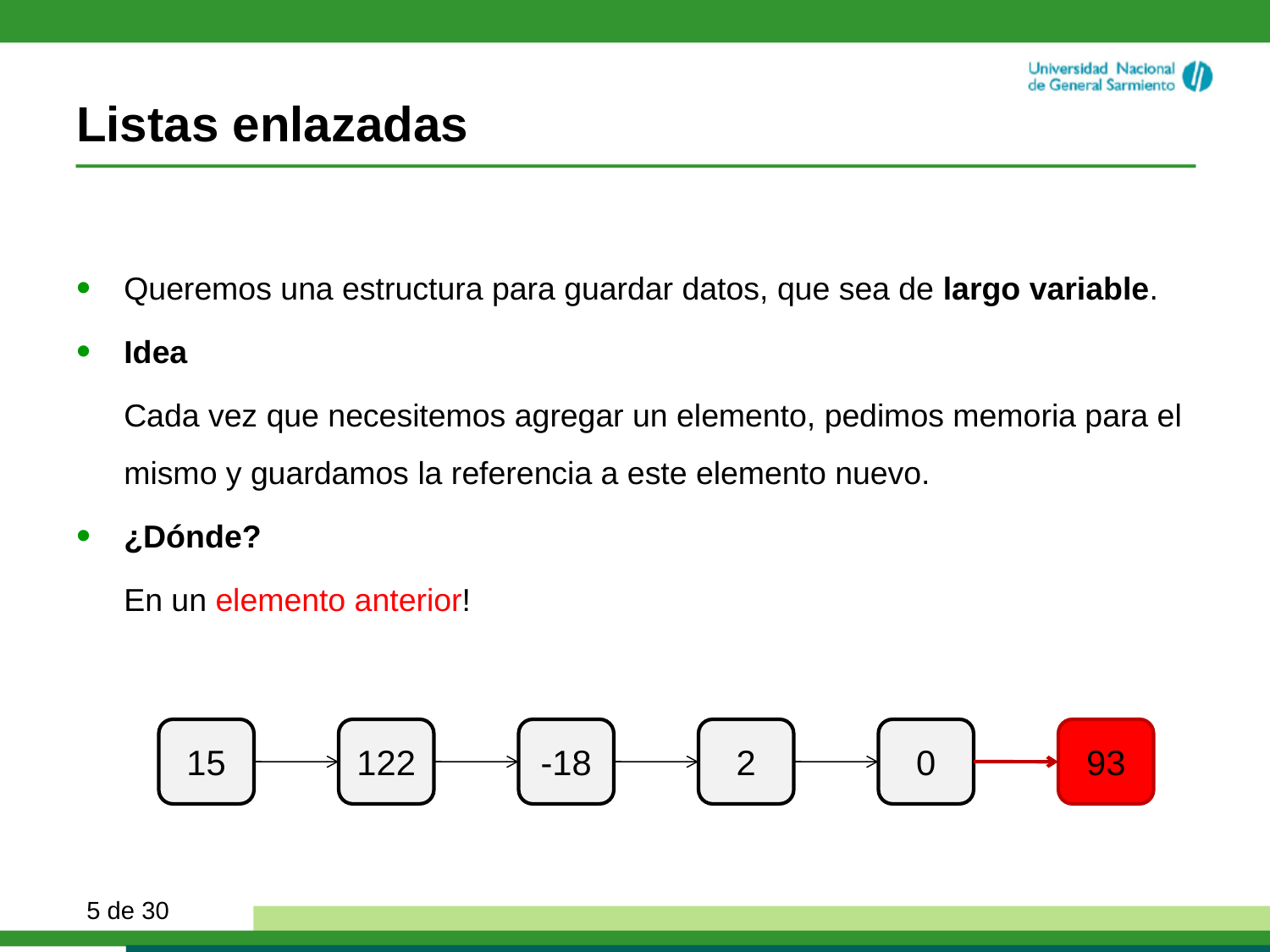

# Listas enlazadas
Queremos una estructura para guardar datos, que sea de largo variable.
Idea
	Cada vez que necesitemos agregar un elemento, pedimos memoria para el mismo y guardamos la referencia a este elemento nuevo.
¿Dónde?
	En un elemento anterior!
15
122
-18
2
0
93